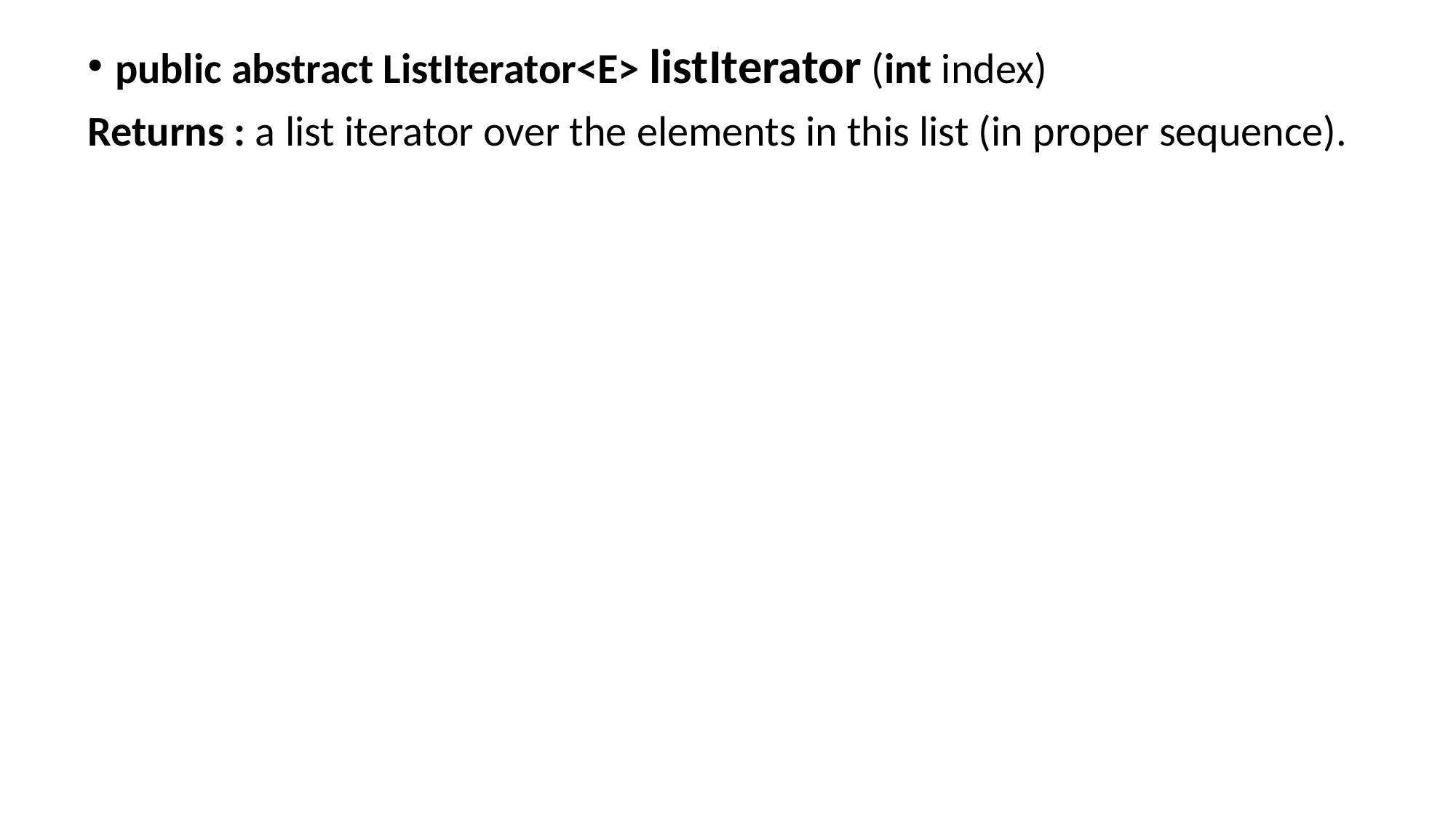

public abstract ListIterator<E> listIterator (int index)
Returns : a list iterator over the elements in this list (in proper sequence).